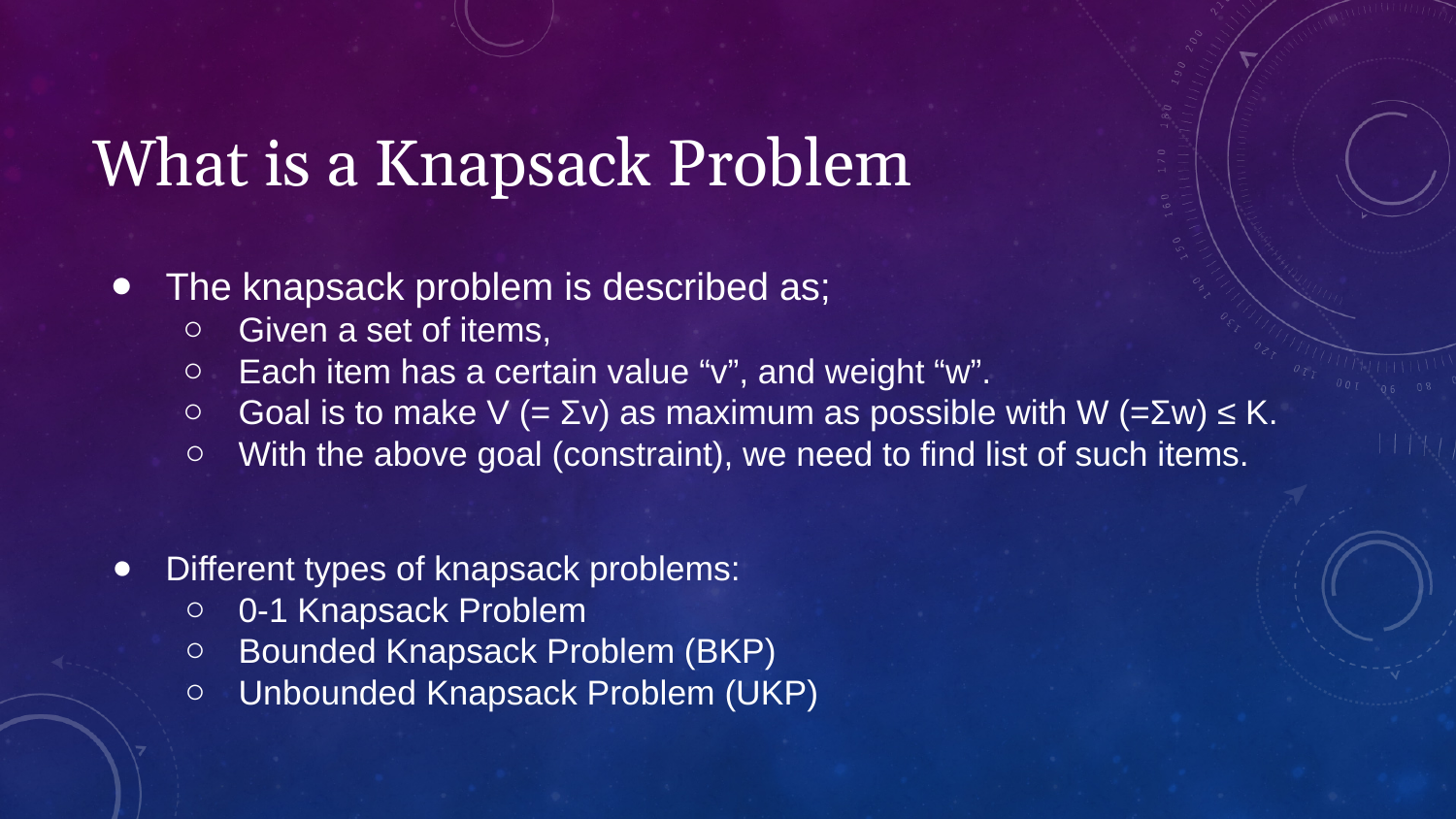

# What is a Knapsack Problem
The knapsack problem is described as;
Given a set of items,
Each item has a certain value “v”, and weight “w”.
Goal is to make V (= Σv) as maximum as possible with W (=Σw) ≤ K.
With the above goal (constraint), we need to find list of such items.

Different types of knapsack problems:
0-1 Knapsack Problem
Bounded Knapsack Problem (BKP)
Unbounded Knapsack Problem (UKP)